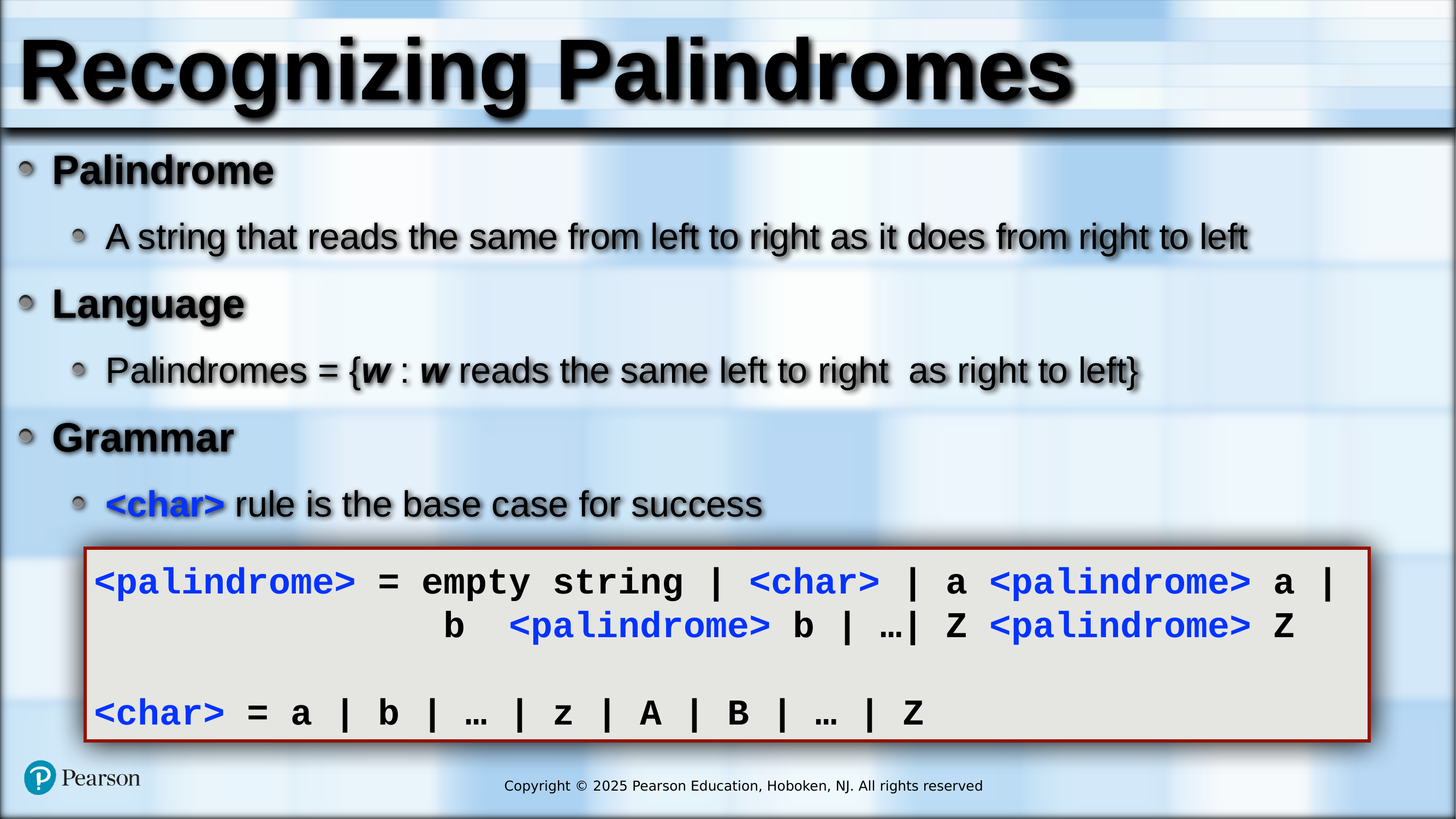

# Recognizing Palindromes
Palindrome
A string that reads the same from left to right as it does from right to left
Language
Palindromes = {w : w reads the same left to right  as right to left}
Grammar
<char> rule is the base case for success
<palindrome> = empty string | <char> | a <palindrome> a |
                b  <palindrome> b | …| Z <palindrome> Z
<char> = a | b | … | z | A | B | … | Z